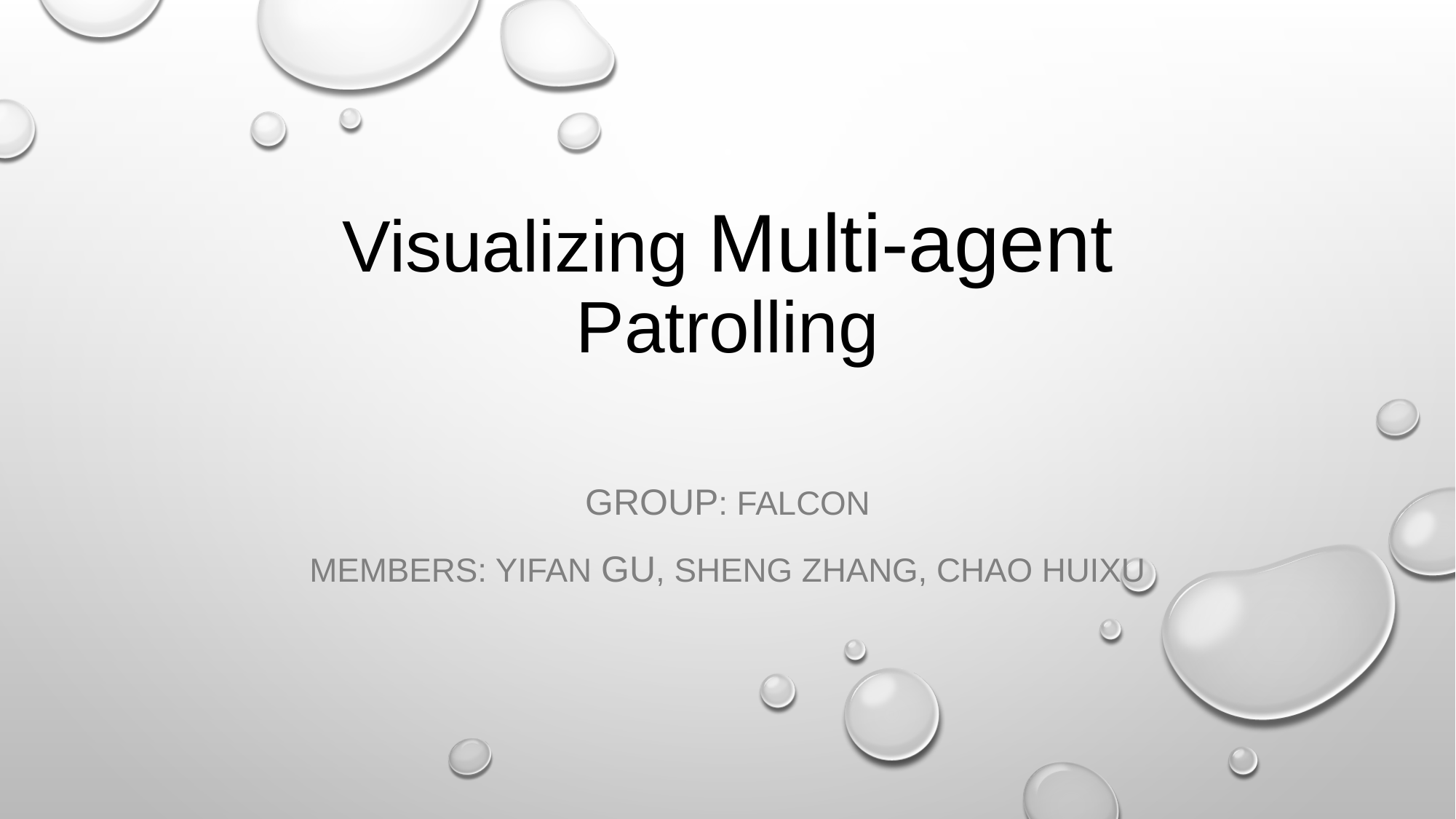

# Visualizing Multi-agent Patrolling
Group: Falcon
Members: Yifan gu, sheng zhang, chao huixu